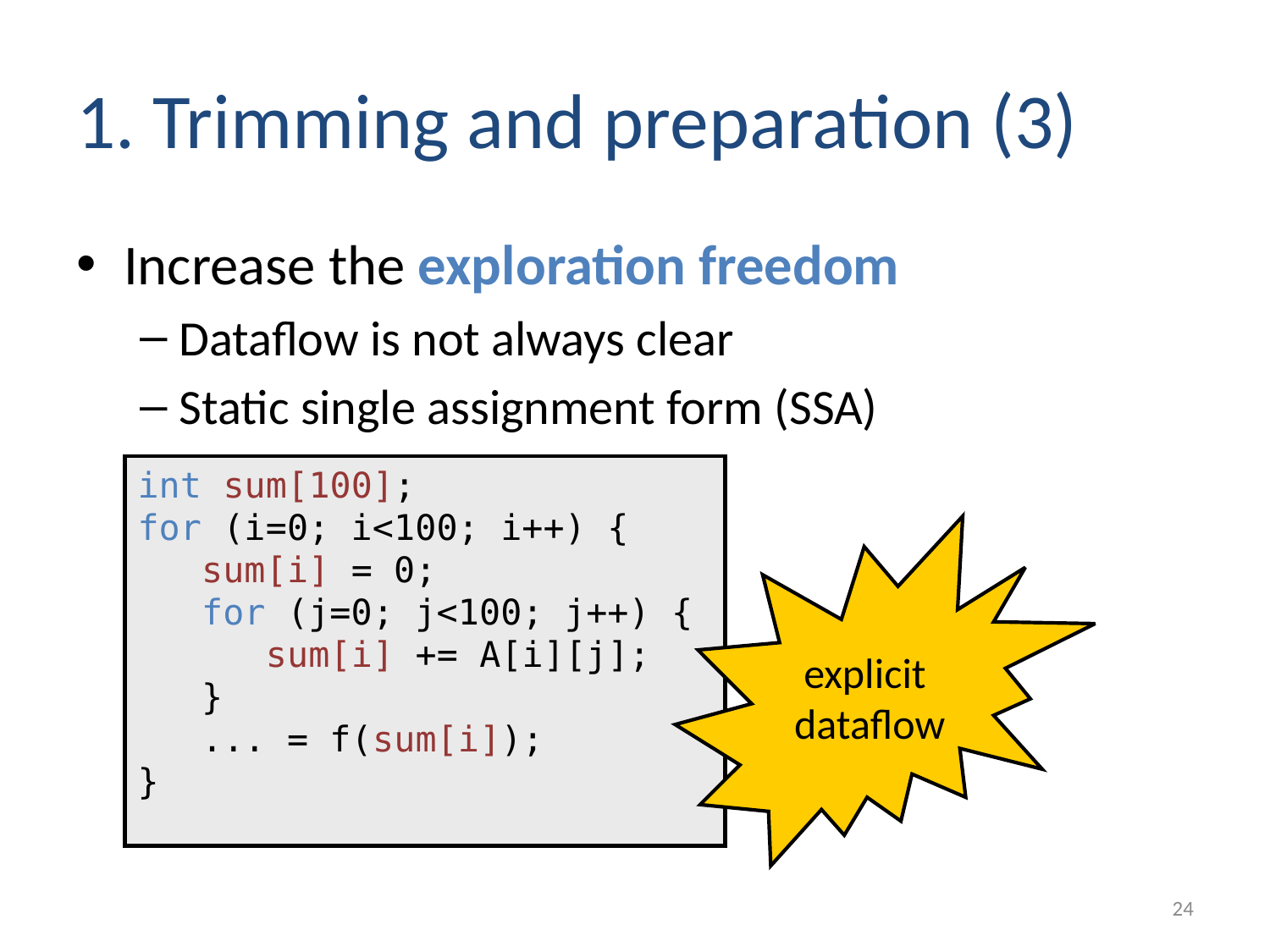

# 1. Trimming and preparation (3)
Increase the exploration freedom
Dataflow is not always clear
Static single assignment form (SSA)
int sum[100];
for (i=0; i<100; i++) {
   sum[i] = 0;
   for (j=0; j<100; j++) {
      sum[i] += A[i][j];
   }
   ... = f(sum[i]);
}
explicit
dataflow
24